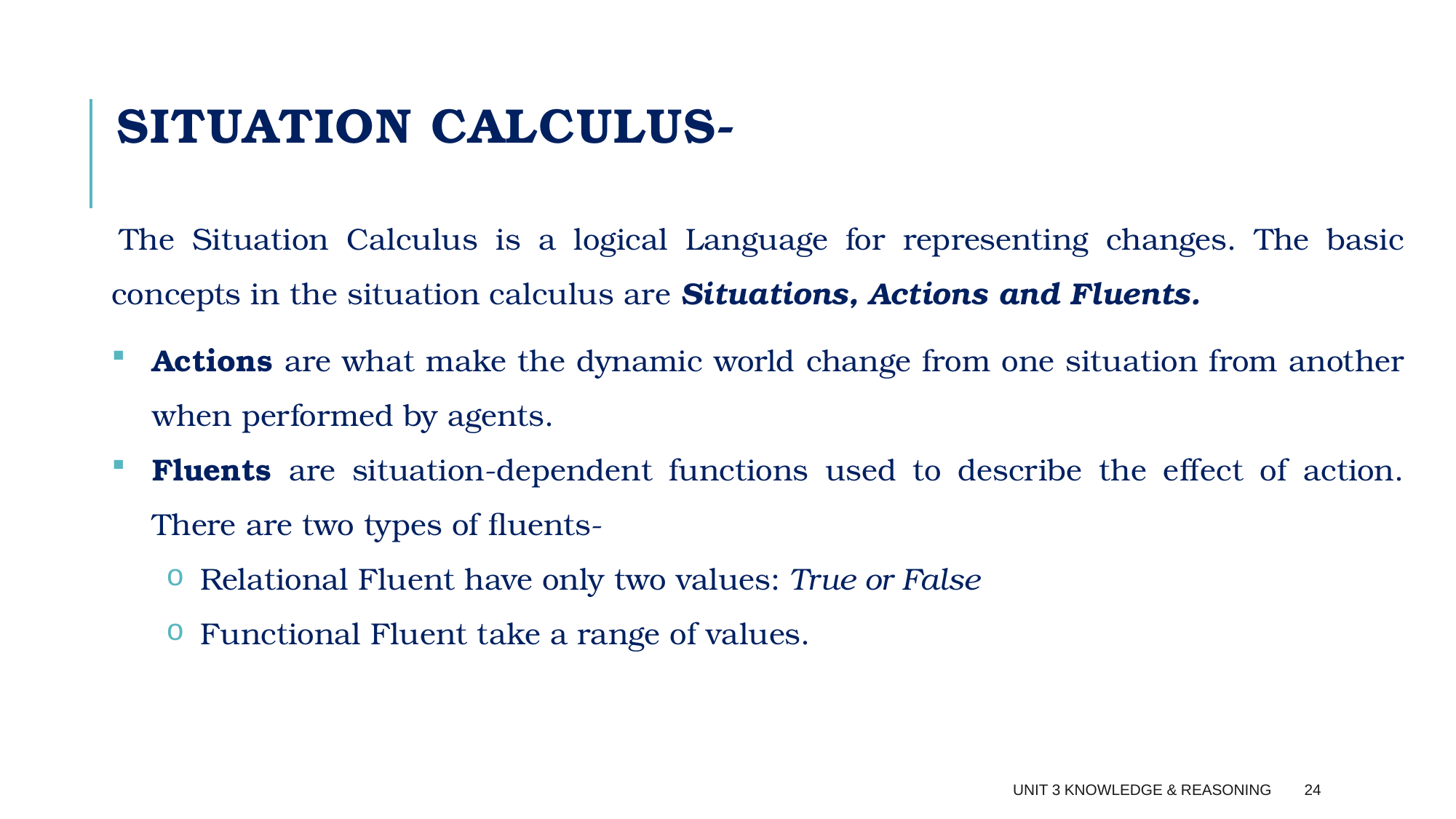

# Situation calculus-
The Situation Calculus is a logical Language for representing changes. The basic concepts in the situation calculus are Situations, Actions and Fluents.
Actions are what make the dynamic world change from one situation from another when performed by agents.
Fluents are situation-dependent functions used to describe the effect of action. There are two types of fluents-
Relational Fluent have only two values: True or False
Functional Fluent take a range of values.

Unit 3 Knowledge & Reasoning
24